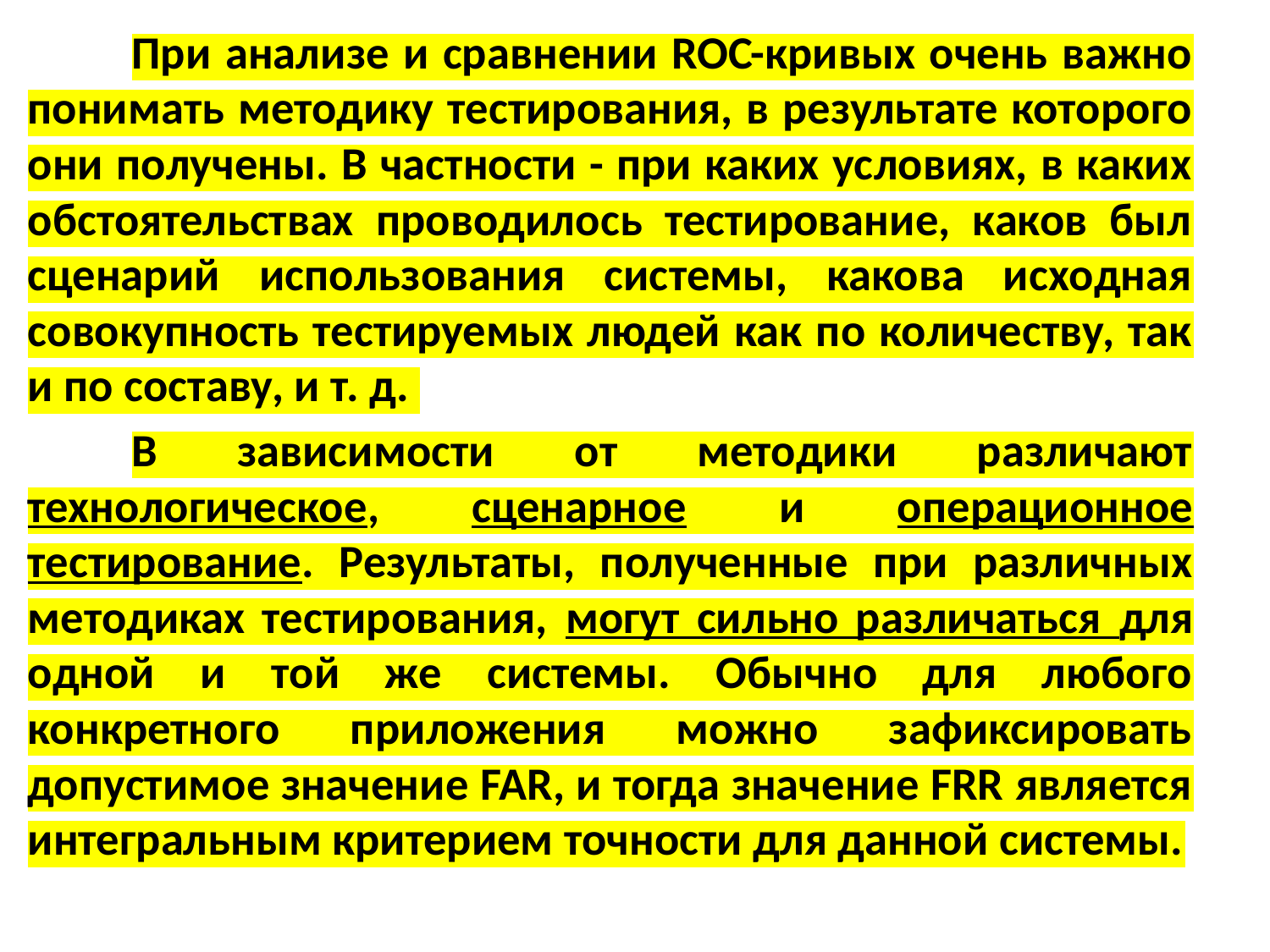

При анализе и сравнении ROC-кривых очень важно понимать методику тестирования, в результате которого они получены. В частности - при каких условиях, в каких обстоятельствах проводилось тестирование, каков был сценарий использования системы, какова исходная совокупность тестируемых людей как по количеству, так и по составу, и т. д.
	В зависимости от методики различают технологическое, сценарное и операционное тестирование. Результаты, полученные при различных методиках тестирования, могут сильно различаться для одной и той же системы. Обычно для любого конкретного приложения можно зафиксировать допустимое значение FAR, и тогда значение FRR является интегральным критерием точности для данной системы.